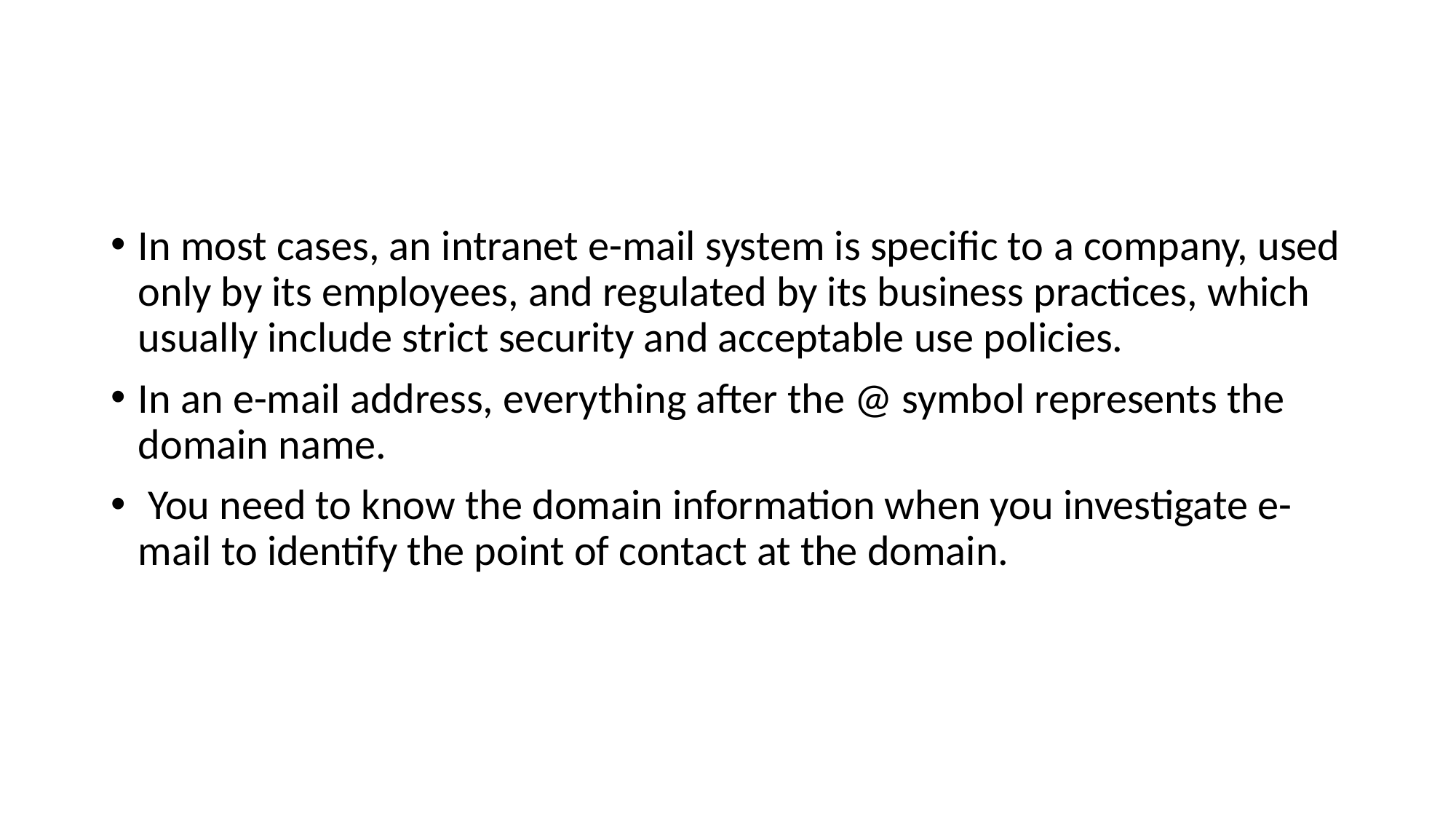

#
In most cases, an intranet e-mail system is specific to a company, used only by its employees, and regulated by its business practices, which usually include strict security and acceptable use policies.
In an e-mail address, everything after the @ symbol represents the domain name.
 You need to know the domain information when you investigate e-mail to identify the point of contact at the domain.